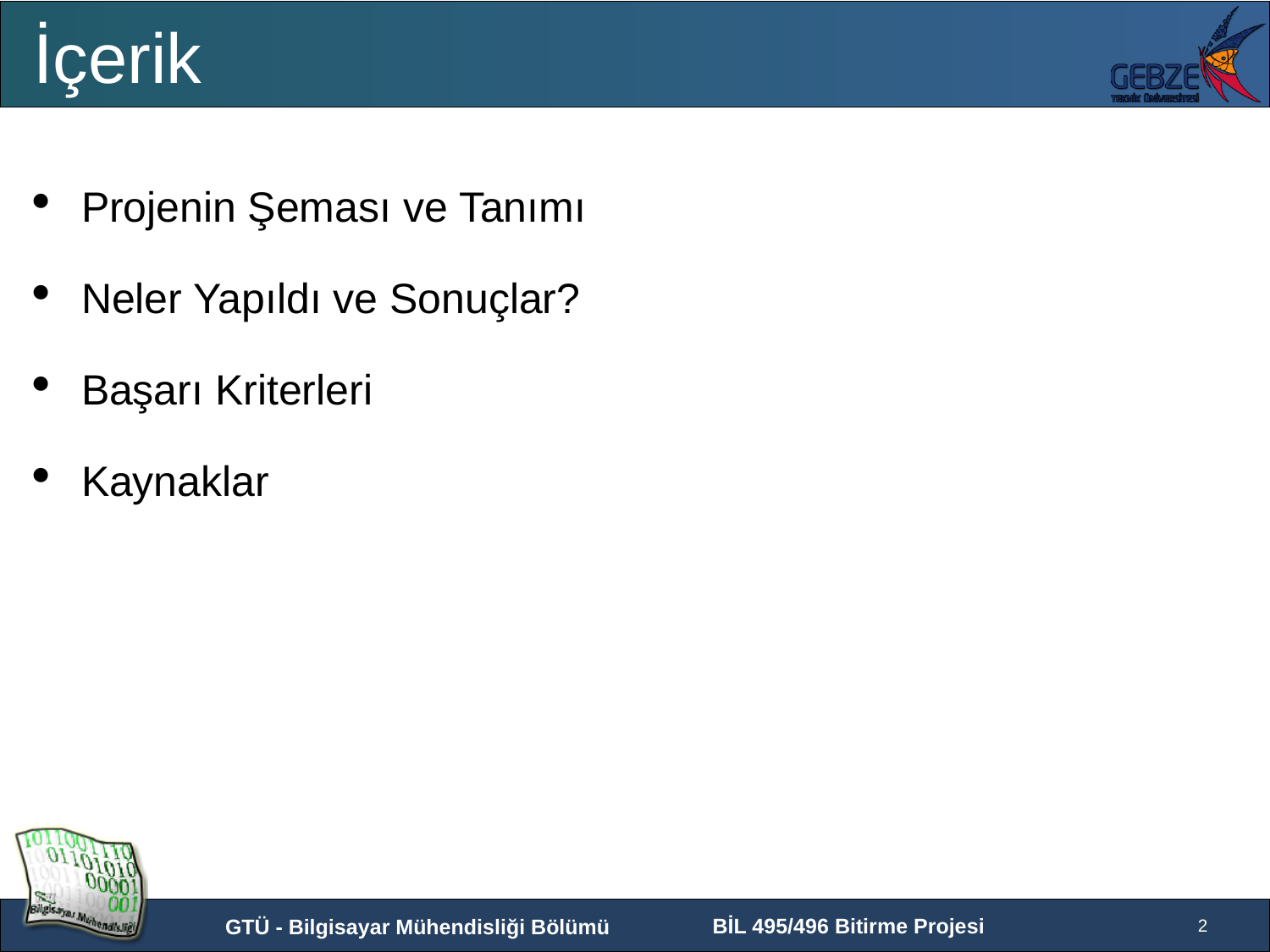

İçerik
Projenin Şeması ve Tanımı

Neler Yapıldı ve Sonuçlar?

Başarı Kriterleri

Kaynaklar
2